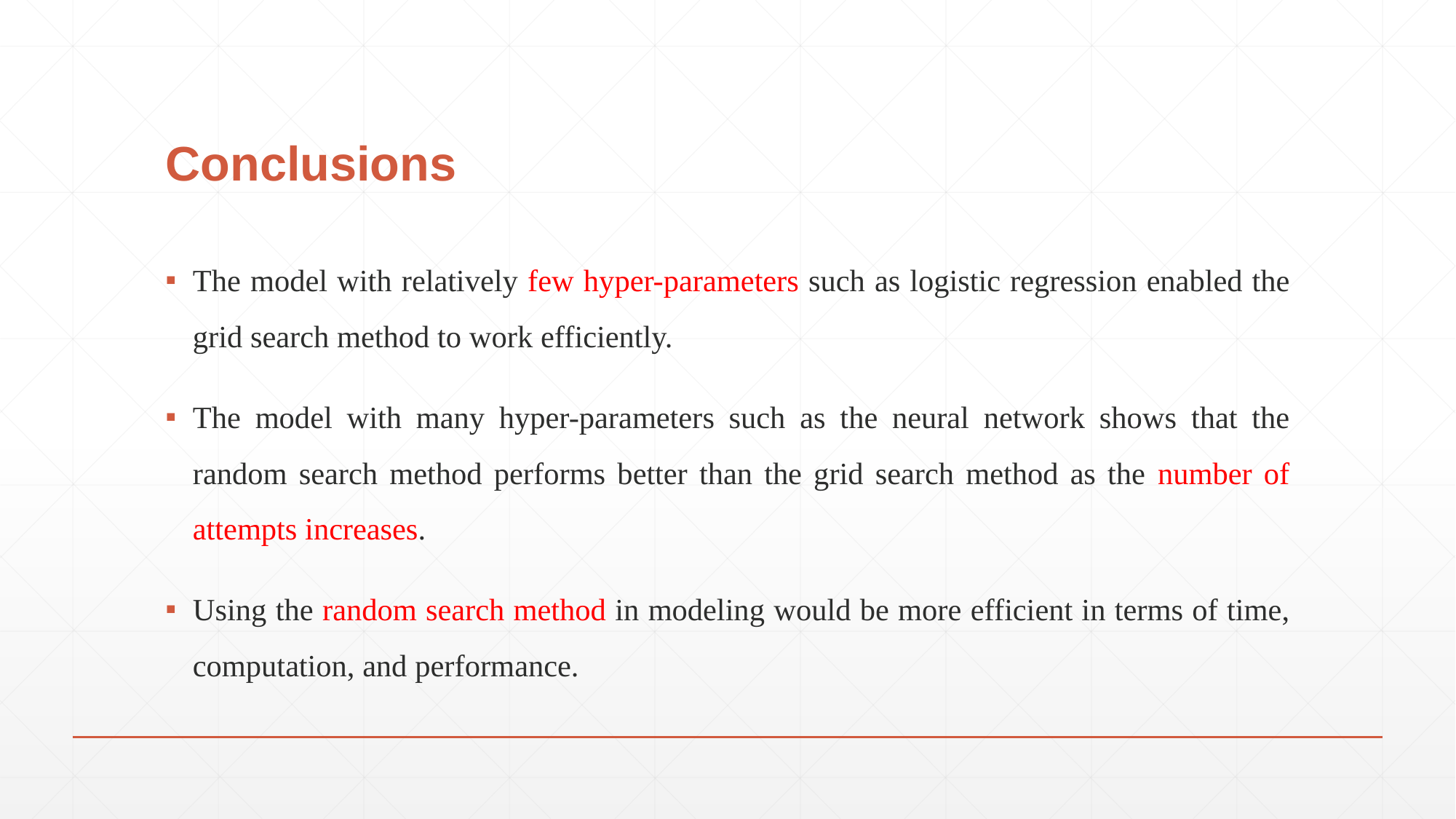

# Conclusions
The model with relatively few hyper-parameters such as logistic regression enabled the grid search method to work efficiently.
The model with many hyper-parameters such as the neural network shows that the random search method performs better than the grid search method as the number of attempts increases.
Using the random search method in modeling would be more efficient in terms of time, computation, and performance.